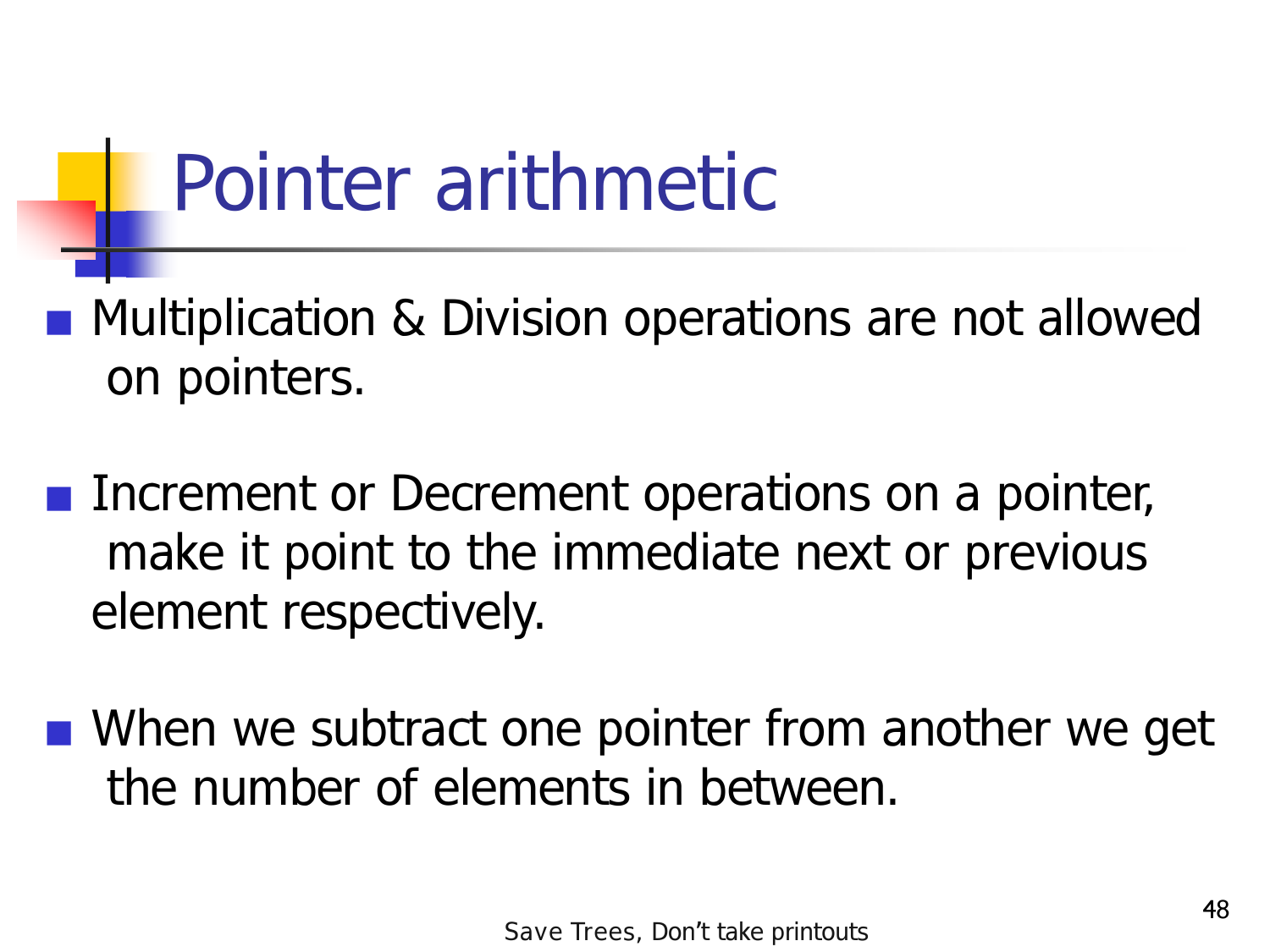

# Pointer arithmetic
Multiplication & Division operations are not allowed  on pointers.

Increment or Decrement operations on a pointer,  make it point to the immediate next or previous  element respectively.

When we subtract one pointer from another we get  the number of elements in between.
48
Save Trees, Don’t take printouts